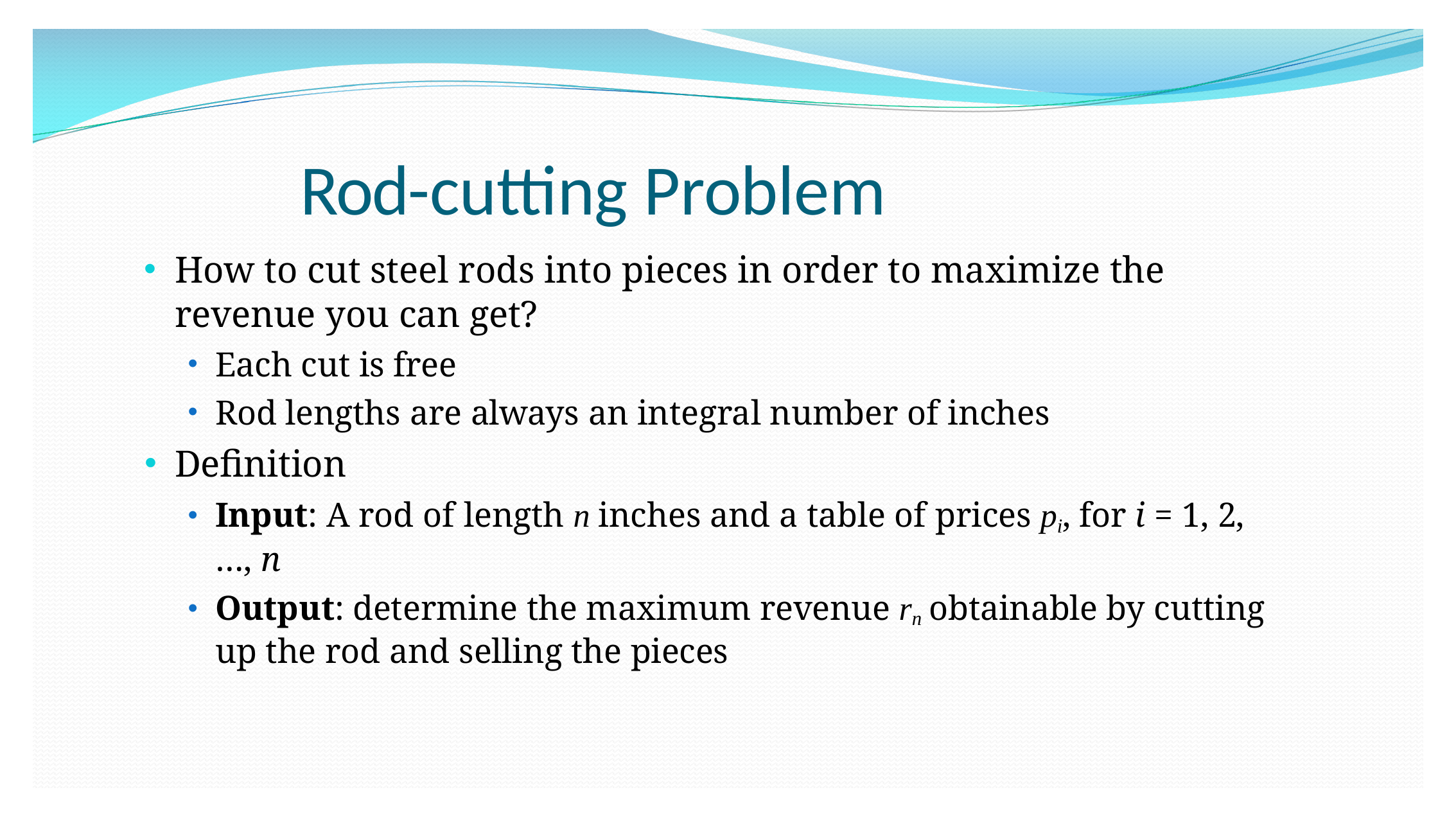

# Rod-cutting Problem
How to cut steel rods into pieces in order to maximize the revenue you can get?
Each cut is free
Rod lengths are always an integral number of inches
Definition
Input: A rod of length n inches and a table of prices pi, for i = 1, 2,…, n
Output: determine the maximum revenue rn obtainable by cutting up the rod and selling the pieces
4